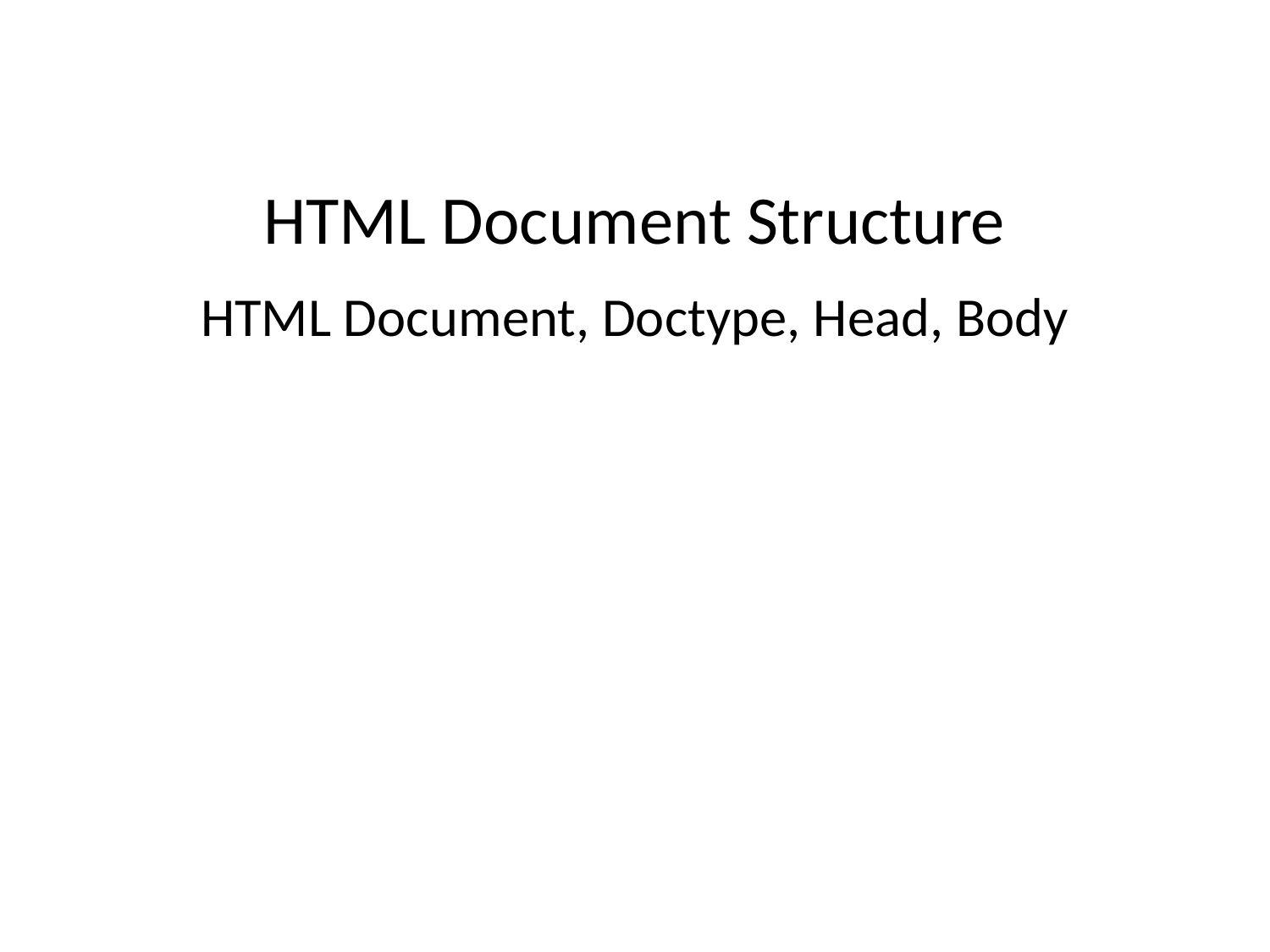

# HTML Document Structure
HTML Document, Doctype, Head, Body